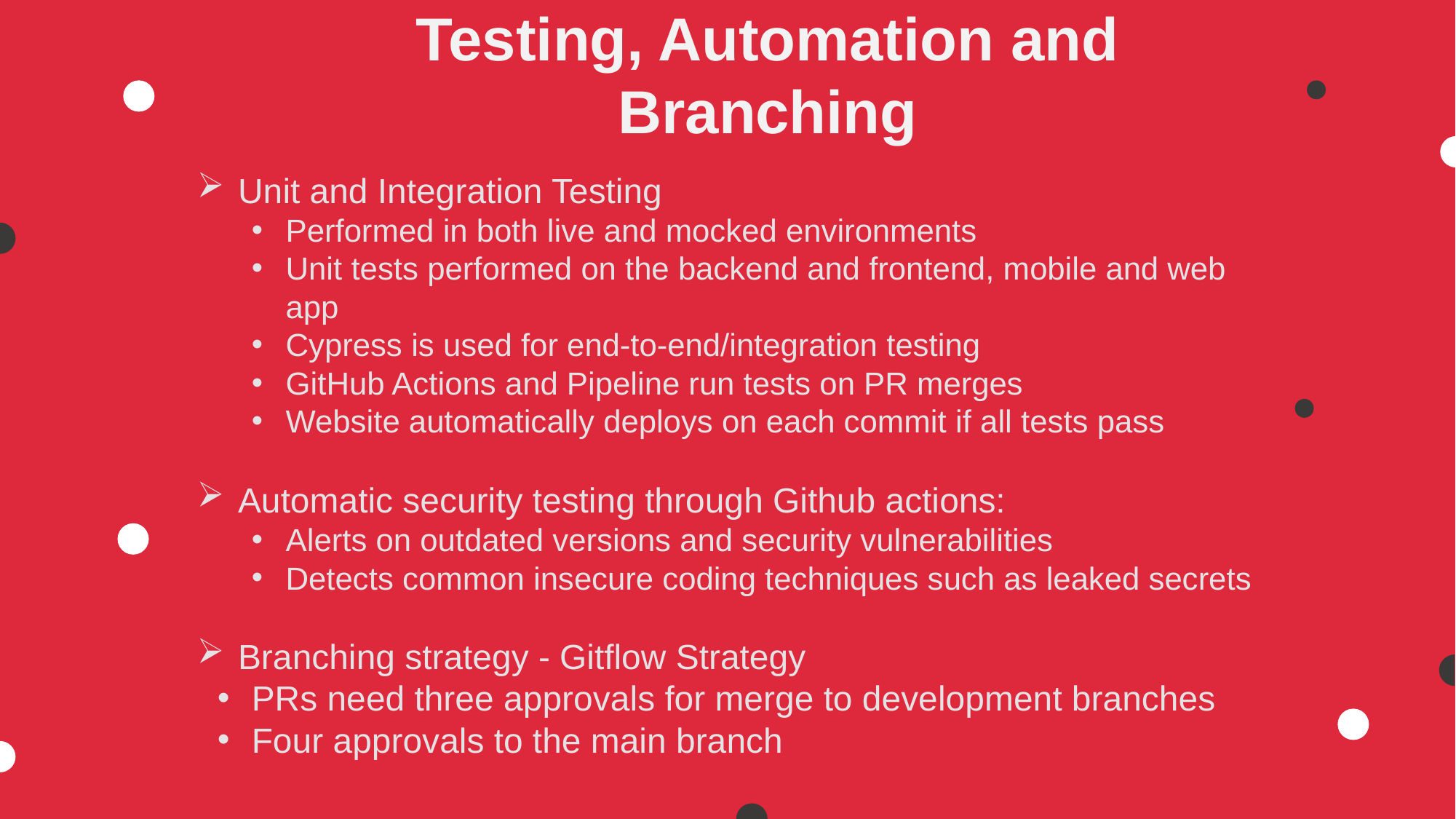

Testing, Automation and Branching

Unit and Integration Testing
Performed in both live and mocked environments
Unit tests performed on the backend and frontend, mobile and web app
Cypress is used for end-to-end/integration testing
GitHub Actions and Pipeline run tests on PR merges
Website automatically deploys on each commit if all tests pass

Automatic security testing through Github actions:
Alerts on outdated versions and security vulnerabilities
Detects common insecure coding techniques such as leaked secrets

Branching strategy - Gitflow Strategy
PRs need three approvals for merge to development branches
Four approvals to the main branch